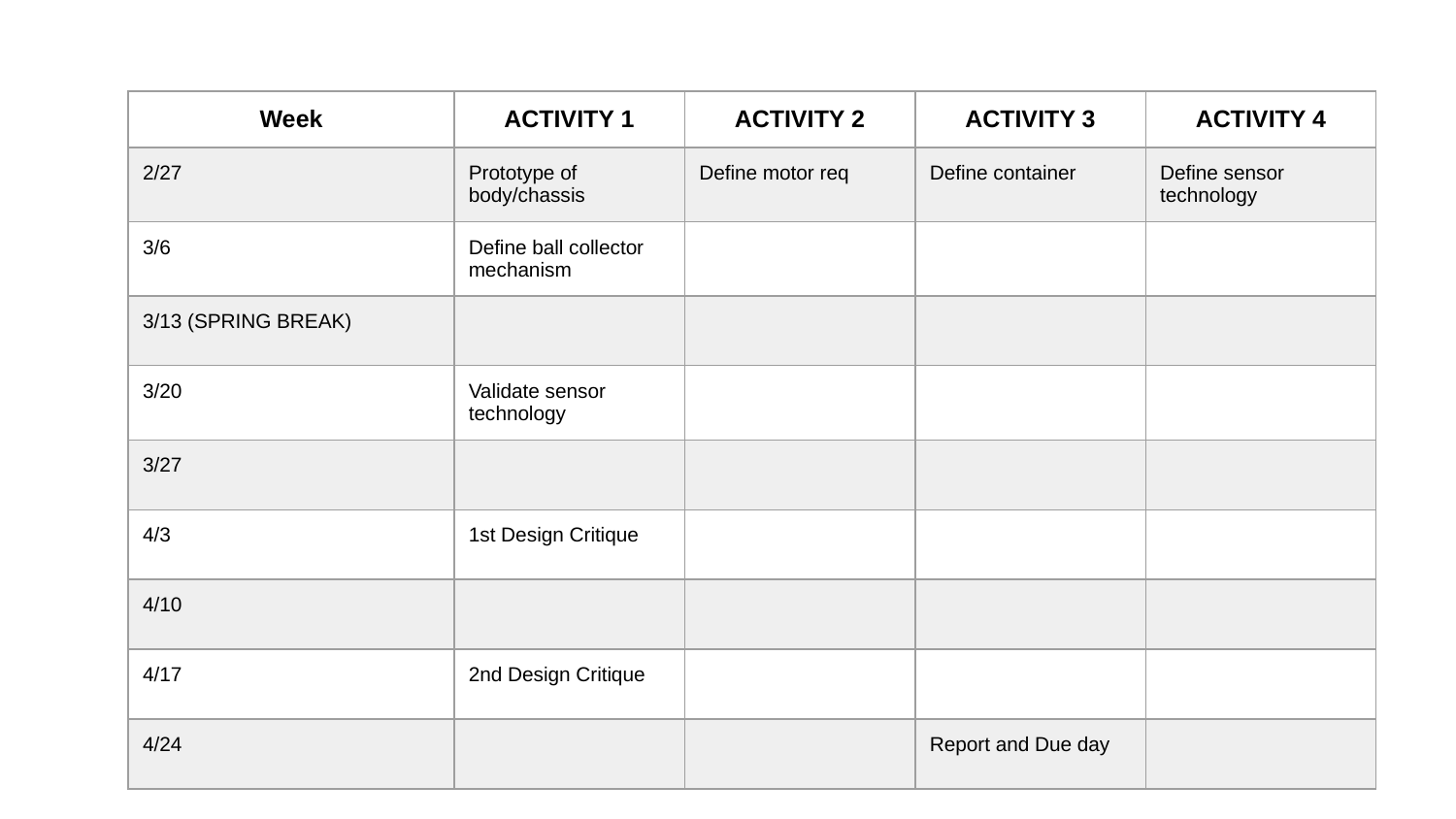

| Week | ACTIVITY 1 | ACTIVITY 2 | ACTIVITY 3 | ACTIVITY 4 |
| --- | --- | --- | --- | --- |
| 2/27 | Prototype of body/chassis | Define motor req | Define container | Define sensor technology |
| 3/6 | Define ball collector mechanism |  |  |  |
| 3/13 (SPRING BREAK) |  |  |  |  |
| 3/20 | Validate sensor technology |  |  |  |
| 3/27 |  |  |  |  |
| 4/3 | 1st Design Critique |  |  |  |
| 4/10 |  |  |  |  |
| 4/17 | 2nd Design Critique |  |  |  |
| 4/24 |  |  | Report and Due day |  |